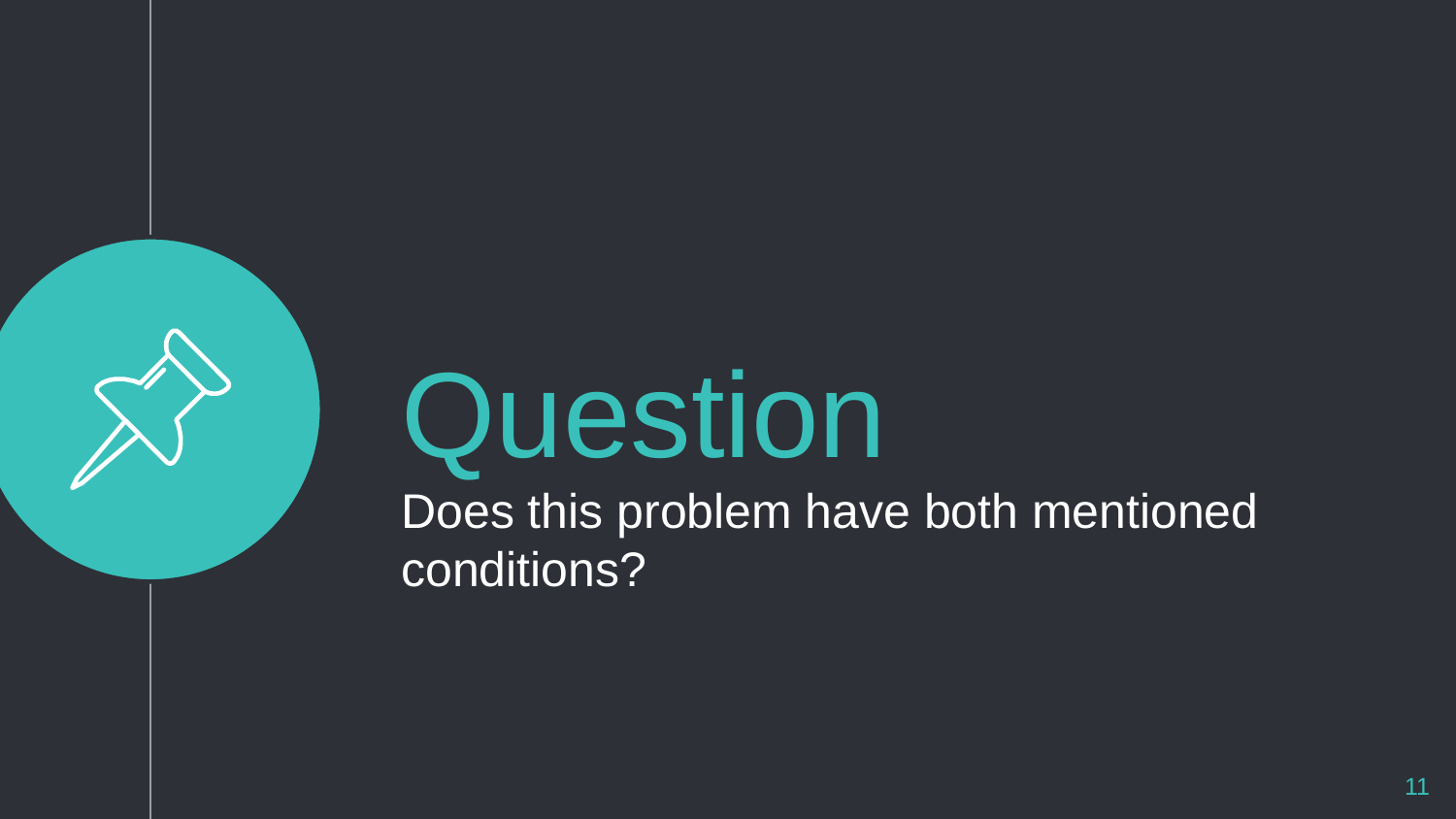

Question

Does this problem have both mentioned conditions?
11